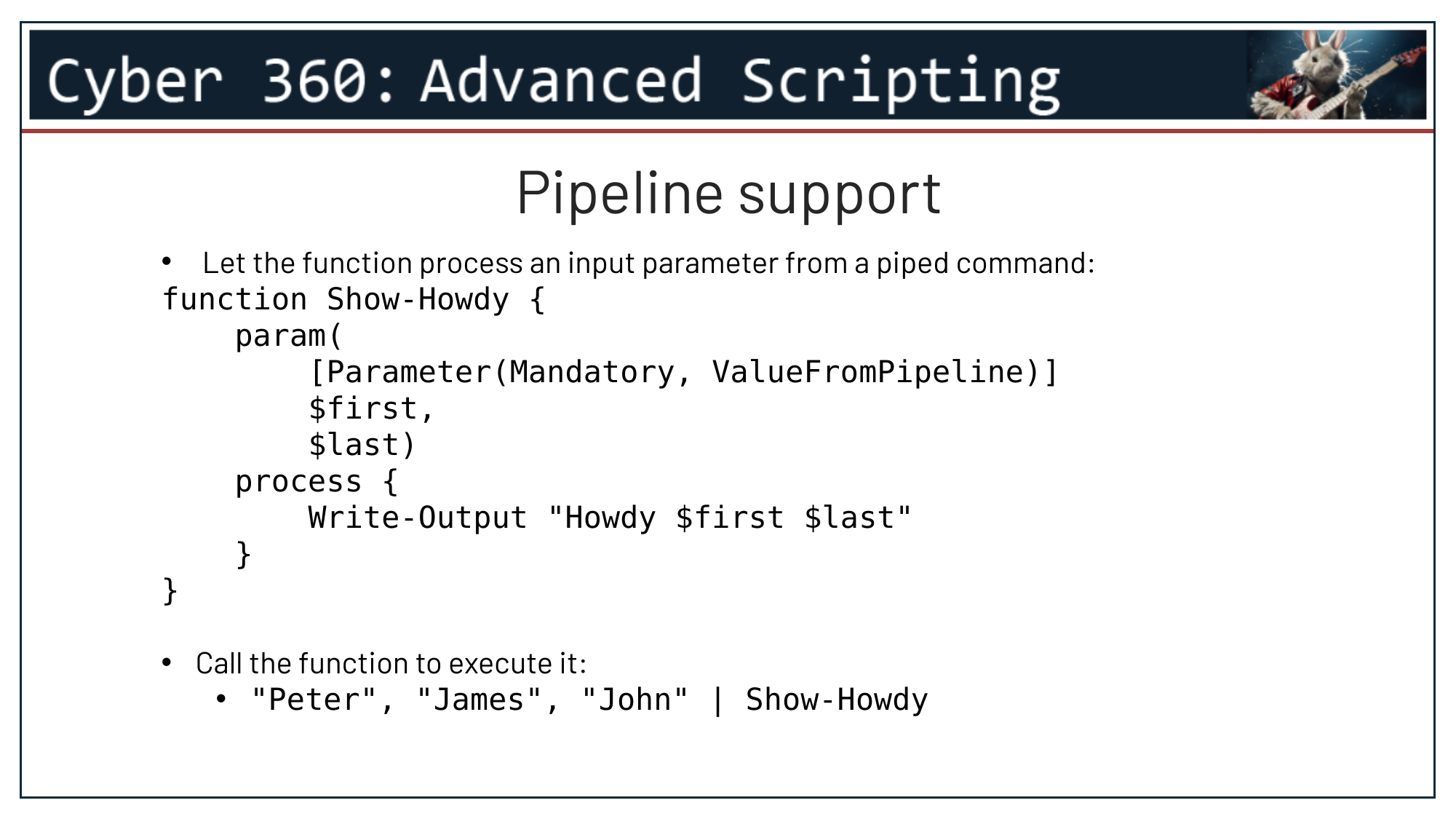

Pipeline support
Let the function process an input parameter from a piped command:
function Show-Howdy {
    param(
        [Parameter(Mandatory, ValueFromPipeline)]
        $first,
        $last)
    process {
        Write-Output "Howdy $first $last"
    }
}

Call the function to execute it:
"Peter", "James", "John" | Show-Howdy